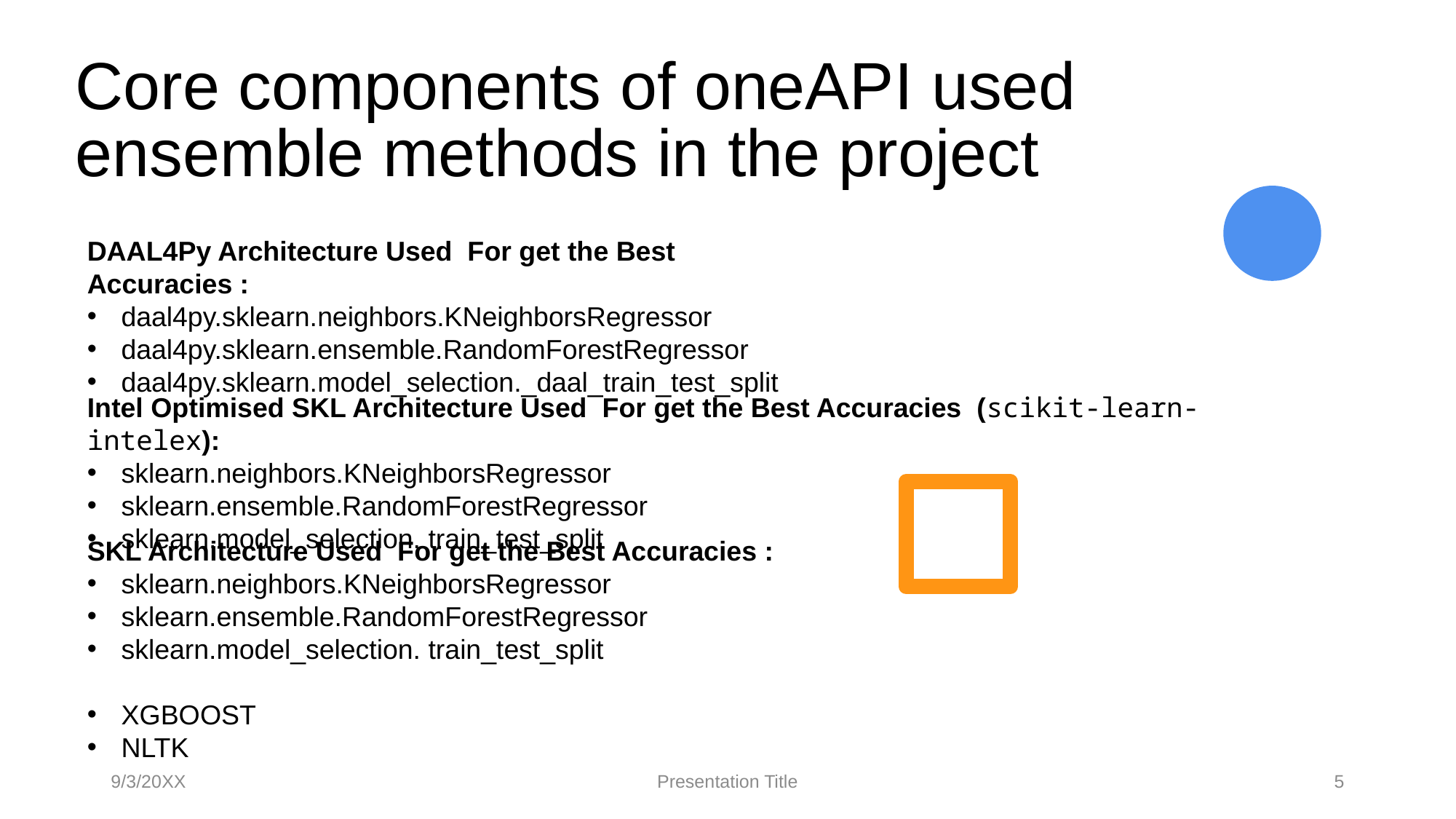

# Core components of oneAPI used ensemble methods in the project
DAAL4Py Architecture Used  For get the Best Accuracies :
daal4py.sklearn.neighbors.KNeighborsRegressor
daal4py.sklearn.ensemble.RandomForestRegressor
daal4py.sklearn.model_selection._daal_train_test_split
Intel Optimised SKL Architecture Used  For get the Best Accuracies  (scikit-learn-intelex):
sklearn.neighbors.KNeighborsRegressor
sklearn.ensemble.RandomForestRegressor
sklearn.model_selection. train_test_split
SKL Architecture Used  For get the Best Accuracies :
sklearn.neighbors.KNeighborsRegressor
sklearn.ensemble.RandomForestRegressor
sklearn.model_selection. train_test_split

XGBOOST
NLTK
9/3/20XX
Presentation Title
5